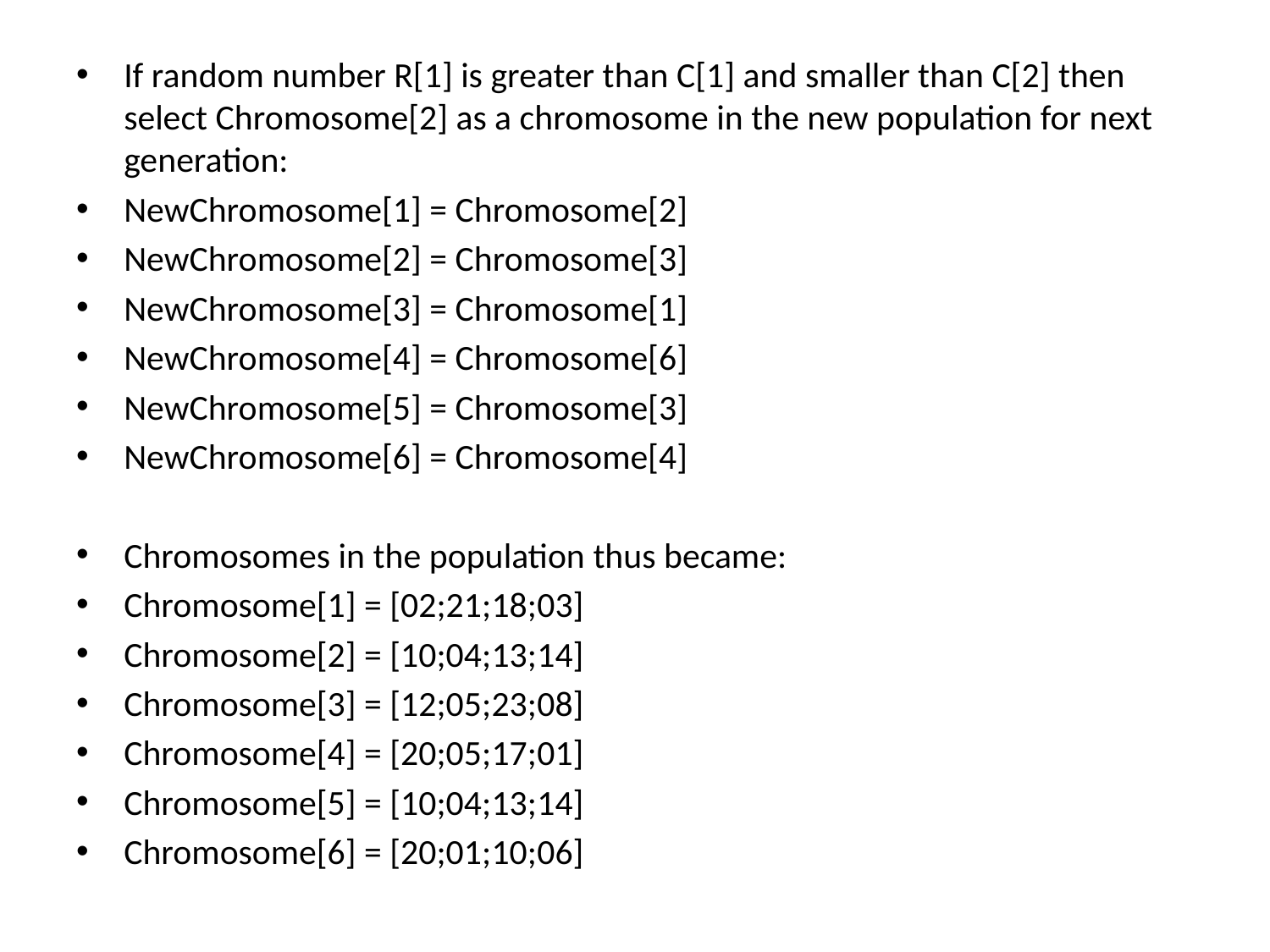

If random number R[1] is greater than C[1] and smaller than C[2] then select Chromosome[2] as a chromosome in the new population for next generation:
NewChromosome[1] = Chromosome[2]
NewChromosome[2] = Chromosome[3]
NewChromosome[3] = Chromosome[1]
NewChromosome[4] = Chromosome[6]
NewChromosome[5] = Chromosome[3]
NewChromosome[6] = Chromosome[4]

Chromosomes in the population thus became:
Chromosome[1] = [02;21;18;03]
Chromosome[2] = [10;04;13;14]
Chromosome[3] = [12;05;23;08]
Chromosome[4] = [20;05;17;01]
Chromosome[5] = [10;04;13;14]
Chromosome[6] = [20;01;10;06]